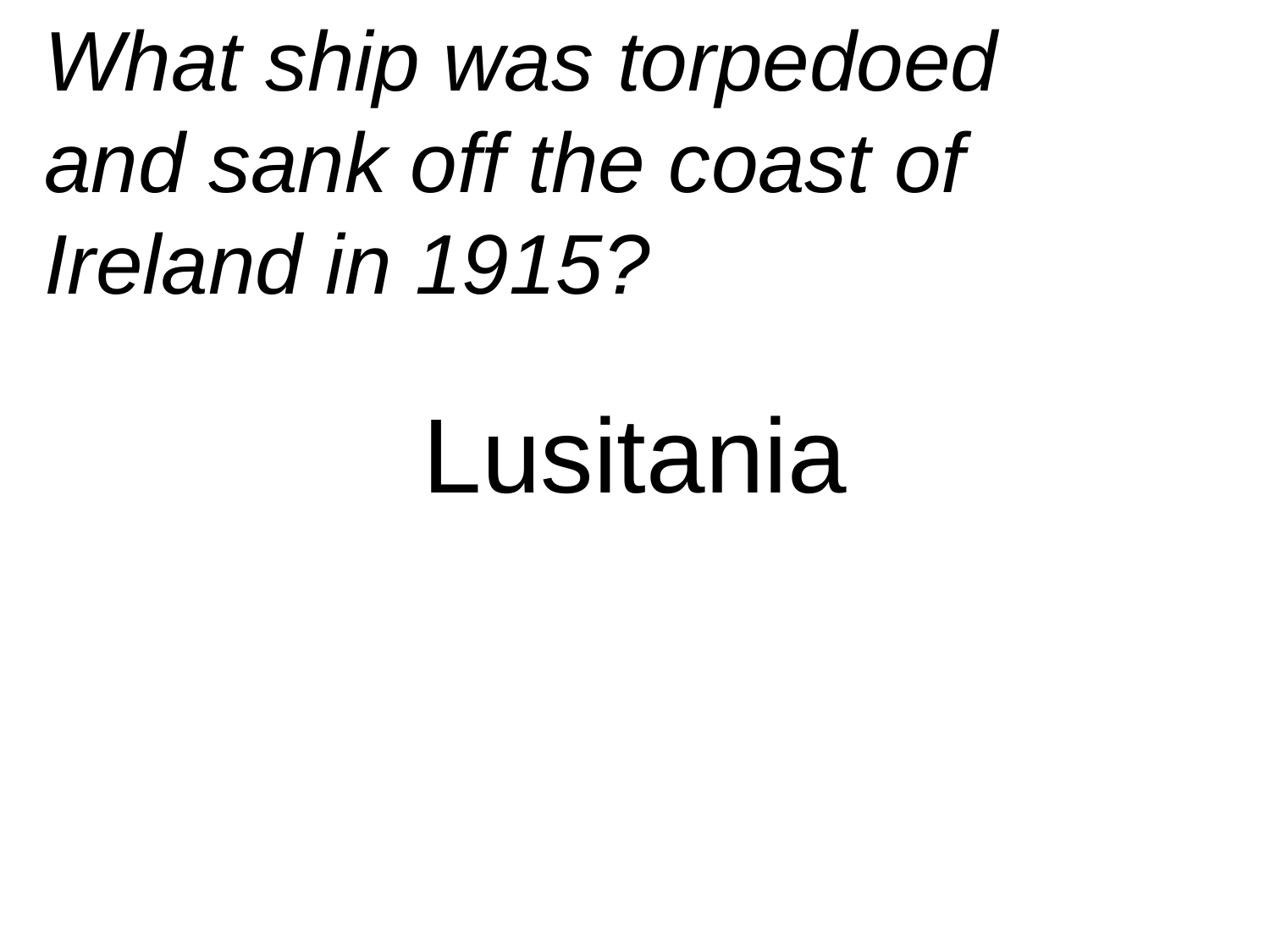

What ship was torpedoed and sank off the coast of Ireland in 1915?
Lusitania